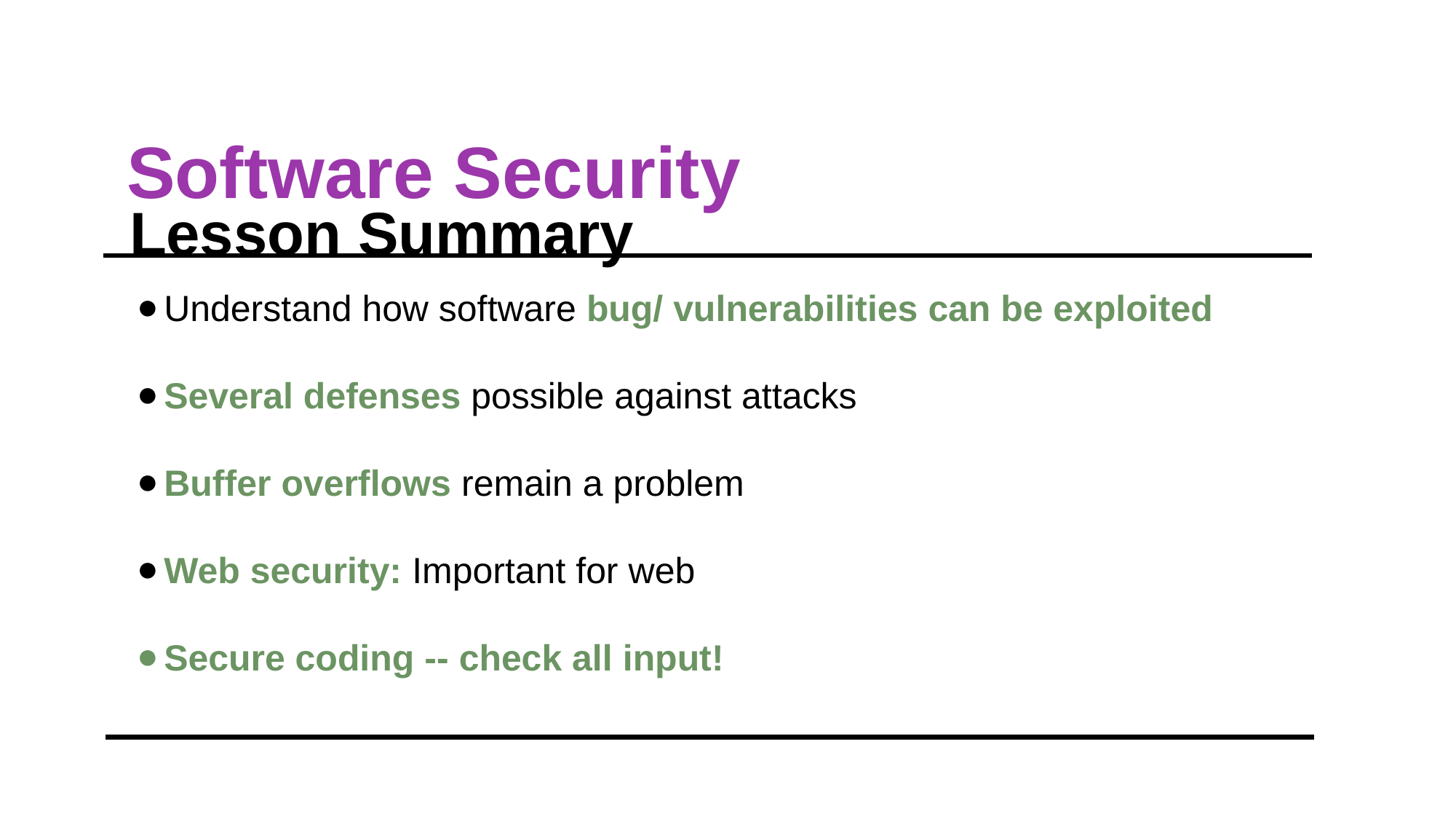

# Software Security
 Lesson Summary
Understand how software bug/ vulnerabilities can be exploited

Several defenses possible against attacks

Buffer overflows remain a problem

Web security: Important for web

Secure coding -- check all input!